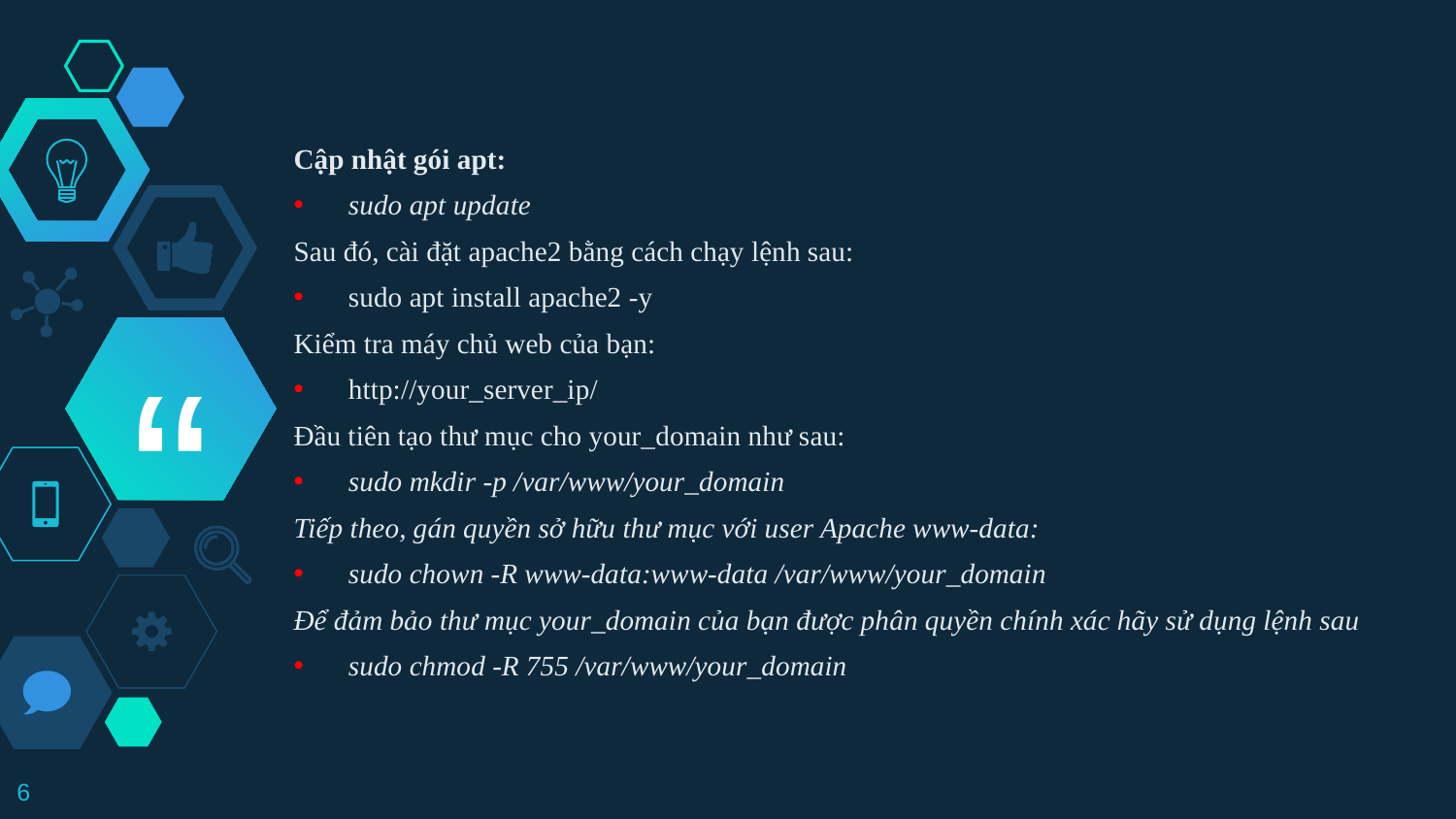

Cập nhật gói apt:
sudo apt update
Sau đó, cài đặt apache2 bằng cách chạy lệnh sau:
sudo apt install apache2 -y
Kiểm tra máy chủ web của bạn:
http://your_server_ip/
Đầu tiên tạo thư mục cho your_domain như sau:
sudo mkdir -p /var/www/your_domain
Tiếp theo, gán quyền sở hữu thư mục với user Apache www-data:
sudo chown -R www-data:www-data /var/www/your_domain
Để đảm bảo thư mục your_domain của bạn được phân quyền chính xác hãy sử dụng lệnh sau
sudo chmod -R 755 /var/www/your_domain

6